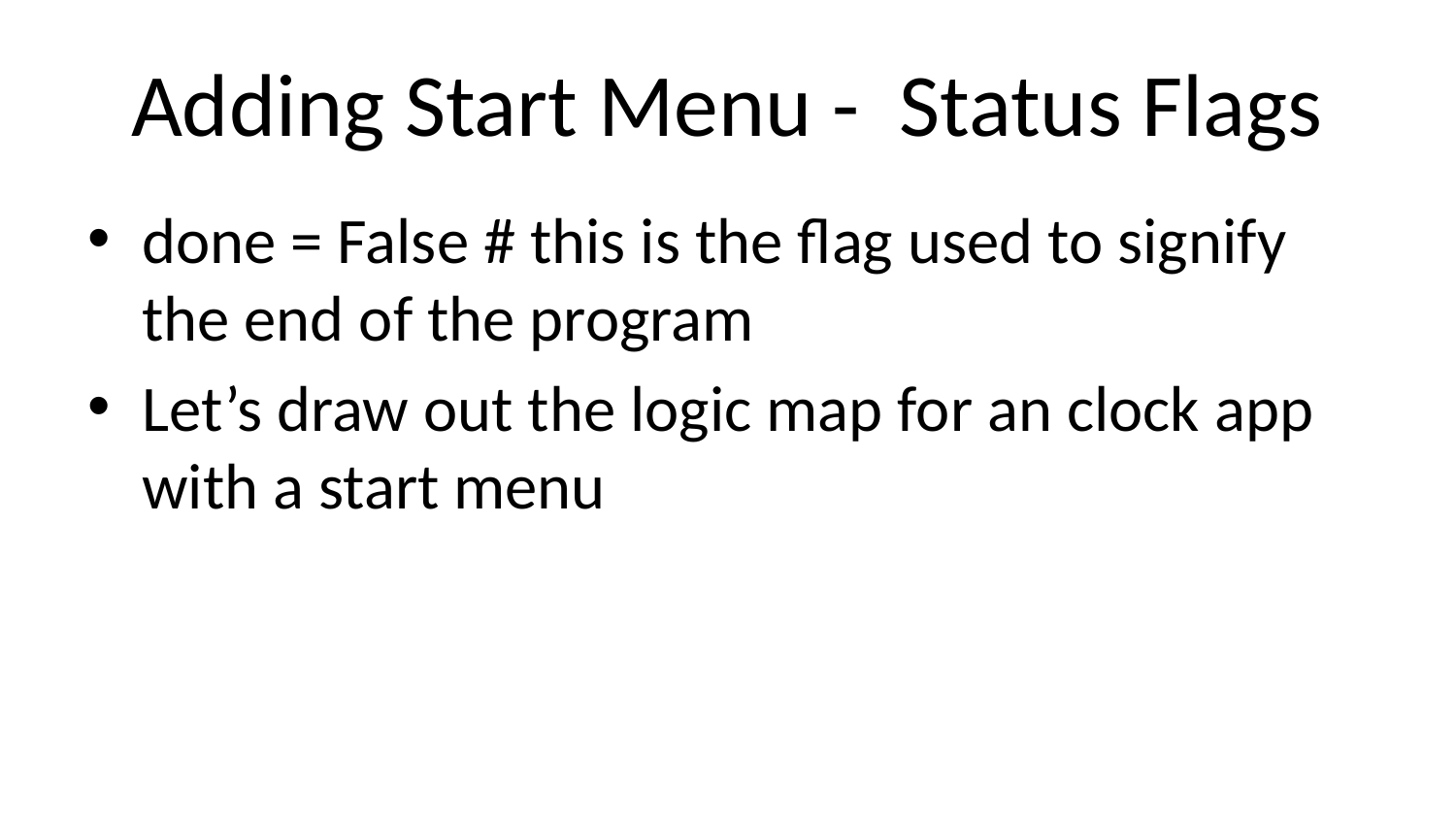

# Adding Start Menu -  Status Flags
done = False # this is the flag used to signify the end of the program
Let’s draw out the logic map for an clock app with a start menu